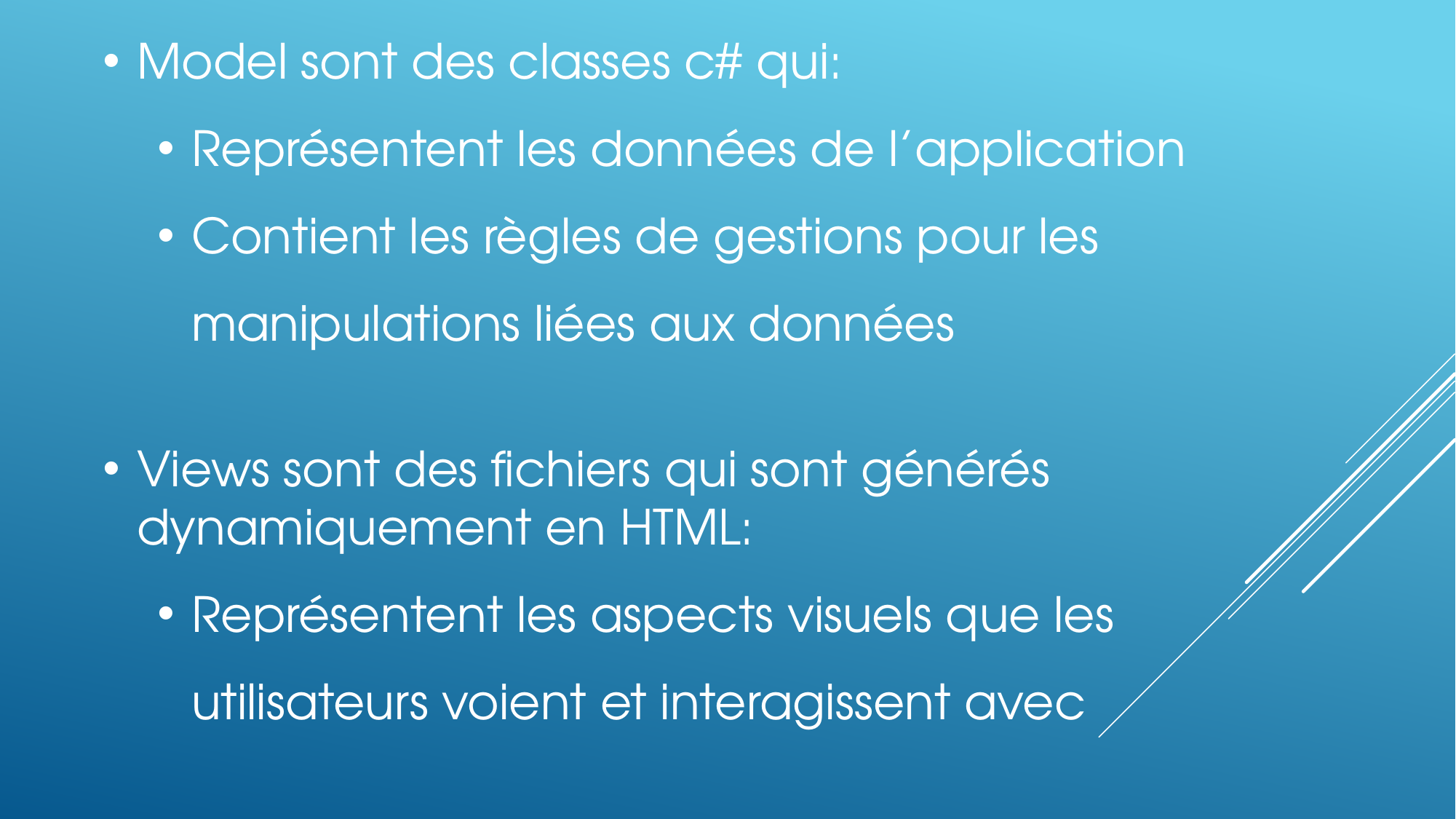

Model sont des classes c# qui:
Représentent les données de l’application
Contient les règles de gestions pour les manipulations liées aux données

Views sont des fichiers qui sont générés  dynamiquement en HTML:
Représentent les aspects visuels que les utilisateurs voient et interagissent avec